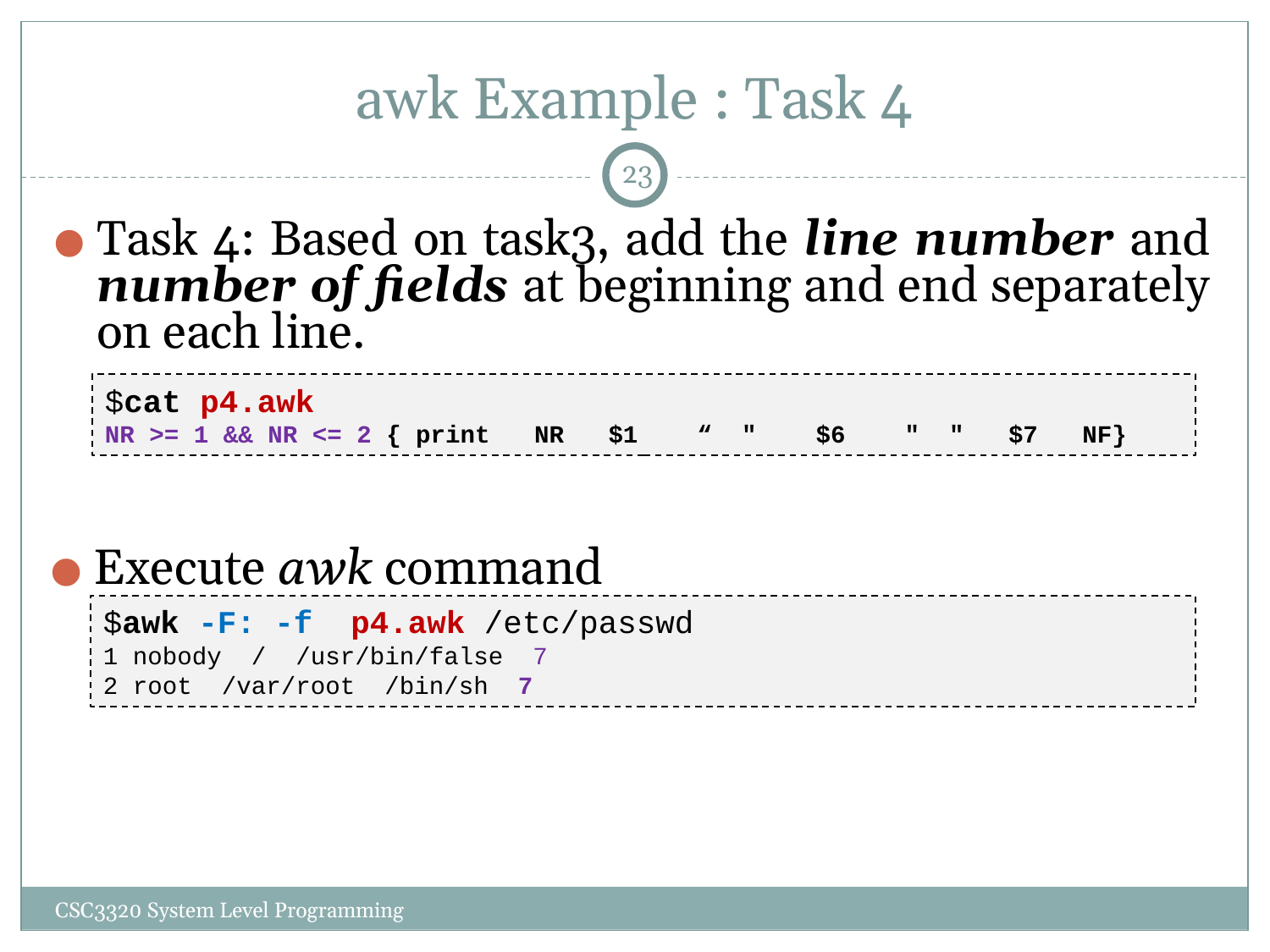

# awk Example : Task 4
23
Task 4: Based on task3, add the line number and number of fields at beginning and end separately on each line.

$cat p4.awk
NR >= 1 && NR <= 2 { print   NR   $1    “  "    $6    "  "   $7   NF}
Execute awk command

$awk -F: -f  p4.awk /etc/passwd
1 nobody  /  /usr/bin/false  7
2 root  /var/root  /bin/sh  7
CSC3320 System Level Programming